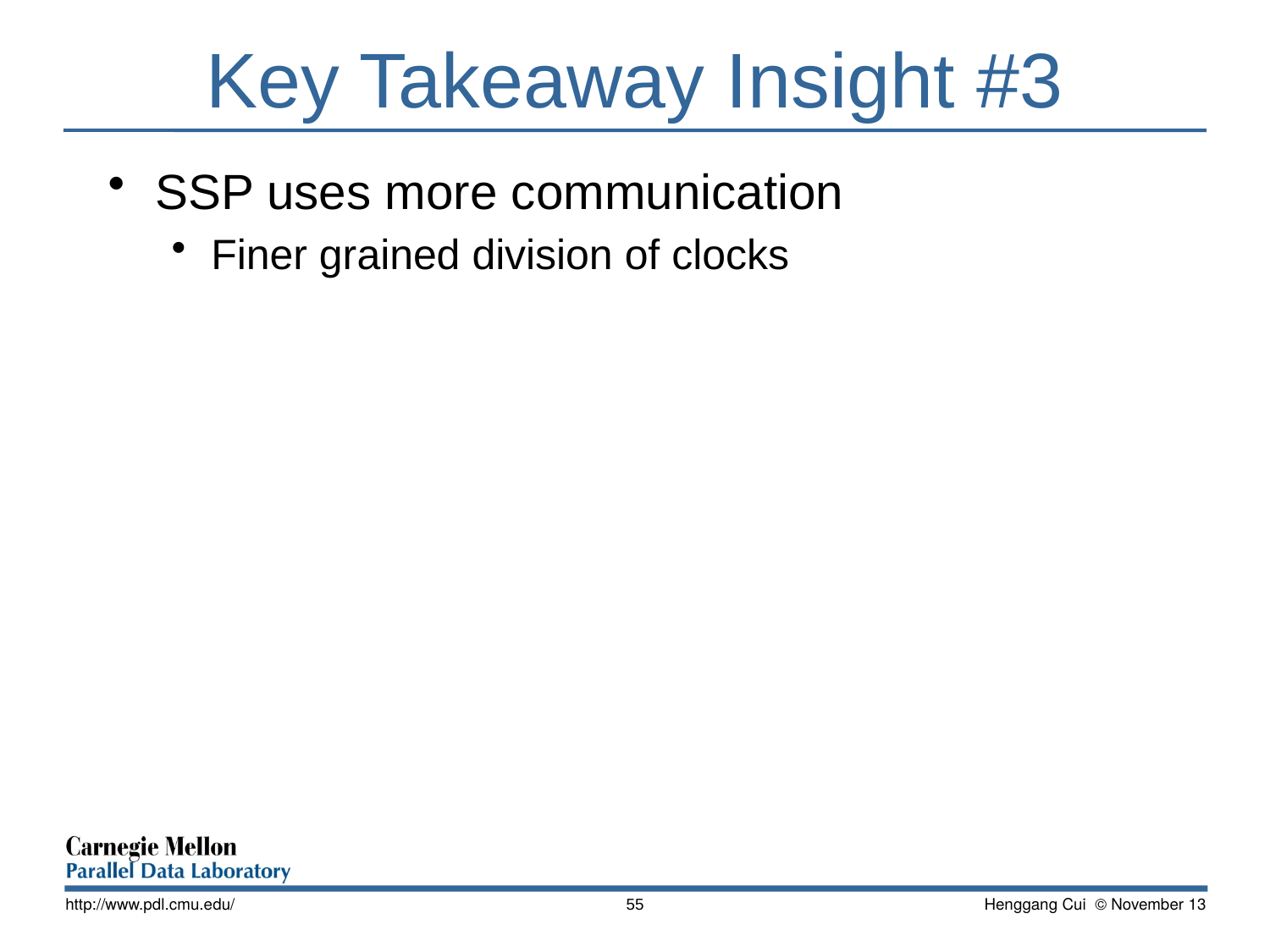

# Key Takeaway Insight #3
SSP uses more communication
Finer grained division of clocks
http://www.pdl.cmu.edu/
55
   Henggang Cui  © November 13